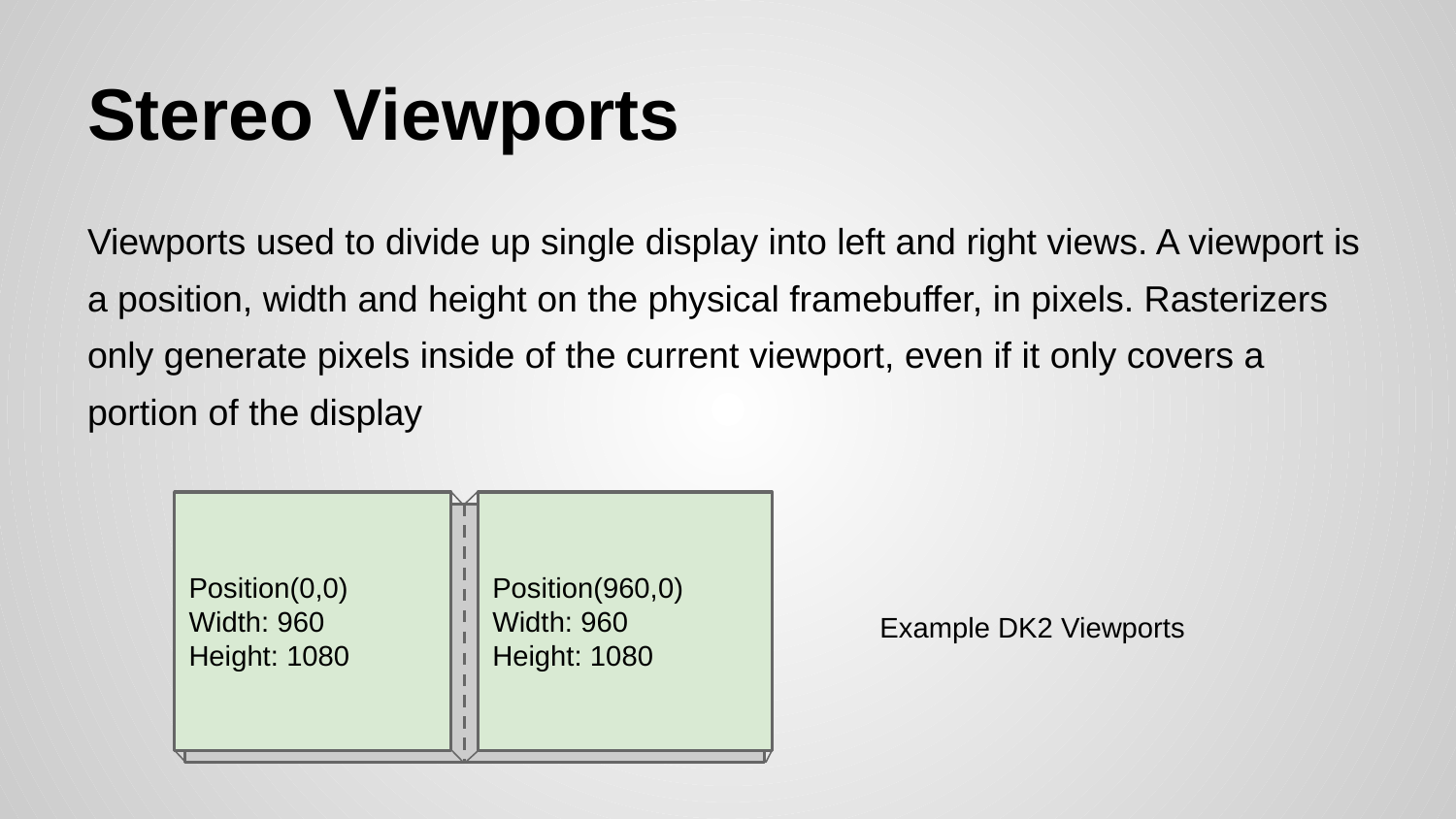

# Stereo Viewports
Viewports used to divide up single display into left and right views. A viewport is a position, width and height on the physical framebuffer, in pixels. Rasterizers only generate pixels inside of the current viewport, even if it only covers a portion of the display

Position(0,0)
Width: 960
Height: 1080
Position(960,0)
Width: 960
Height: 1080

Example DK2 Viewports